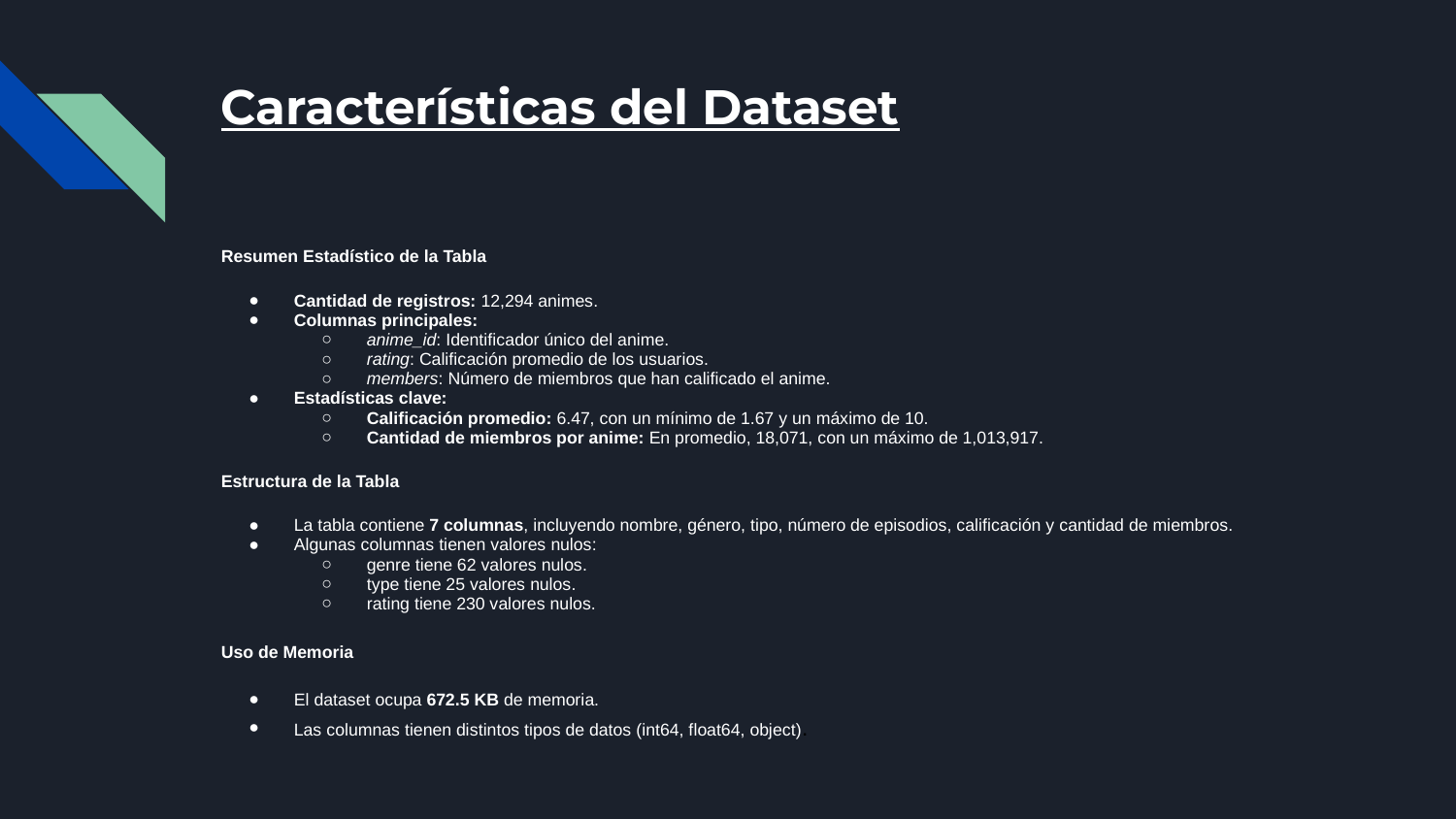

# Características del Dataset
Resumen Estadístico de la Tabla
Cantidad de registros: 12,294 animes.
Columnas principales:
anime_id: Identificador único del anime.
rating: Calificación promedio de los usuarios.
members: Número de miembros que han calificado el anime.
Estadísticas clave:
Calificación promedio: 6.47, con un mínimo de 1.67 y un máximo de 10.
Cantidad de miembros por anime: En promedio, 18,071, con un máximo de 1,013,917.
Estructura de la Tabla
La tabla contiene 7 columnas, incluyendo nombre, género, tipo, número de episodios, calificación y cantidad de miembros.
Algunas columnas tienen valores nulos:
genre tiene 62 valores nulos.
type tiene 25 valores nulos.
rating tiene 230 valores nulos.
Uso de Memoria
El dataset ocupa 672.5 KB de memoria.
Las columnas tienen distintos tipos de datos (int64, float64, object).